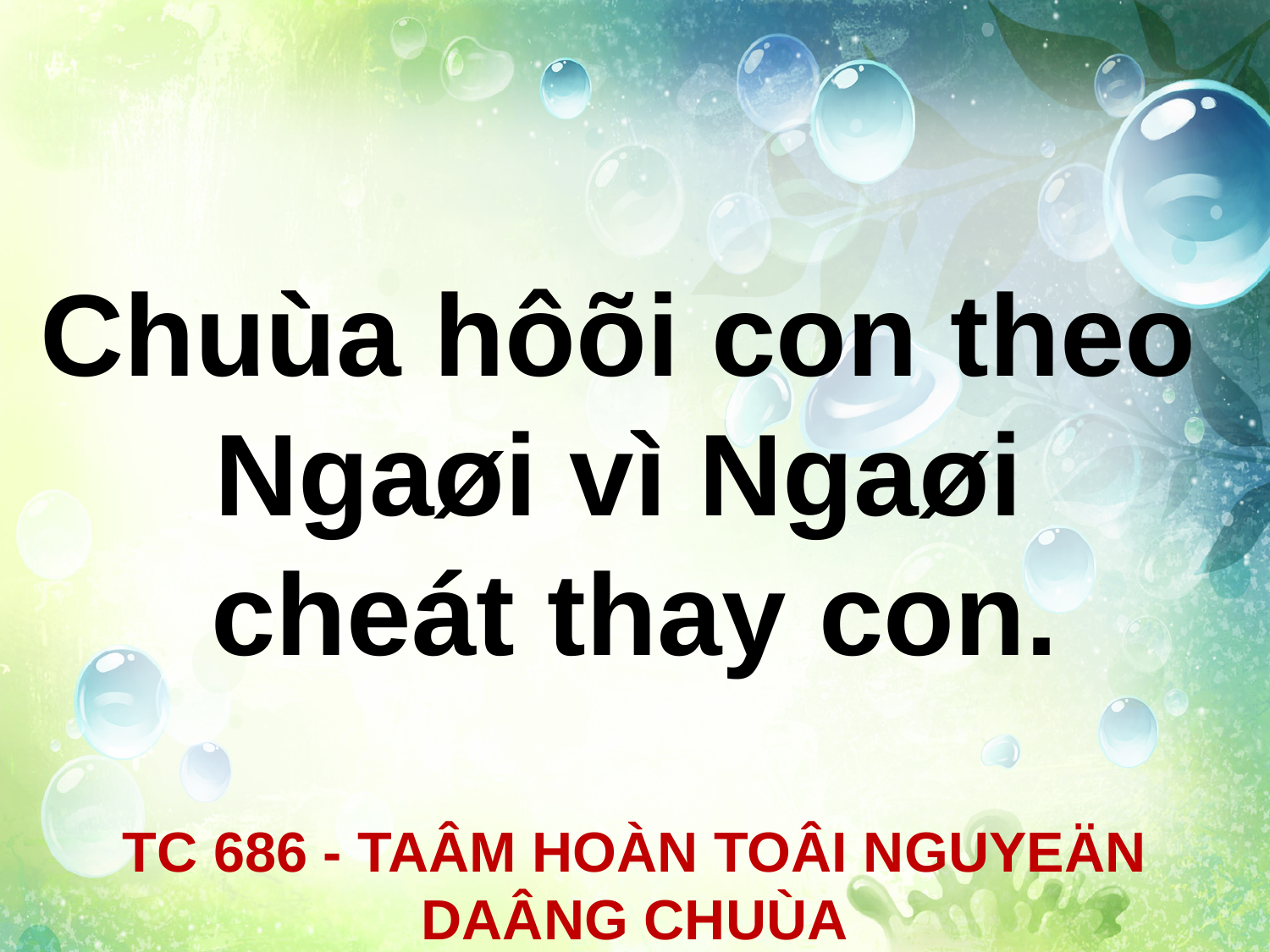

Chuùa hôõi con theo
Ngaøi vì Ngaøi
cheát thay con.
TC 686 - TAÂM HOÀN TOÂI NGUYEÄN DAÂNG CHUÙA